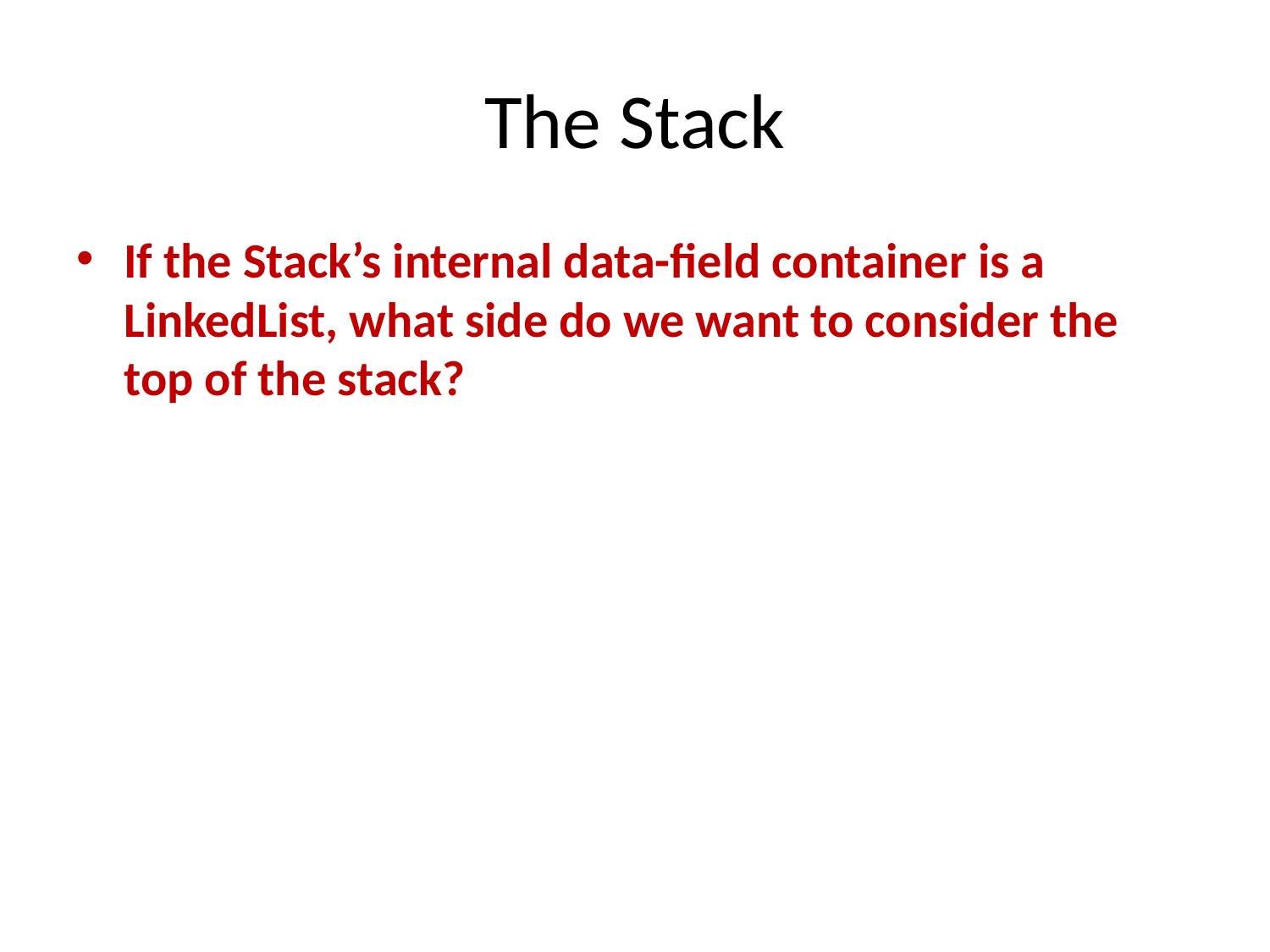

# The Stack
If the Stack’s internal data-field container is a LinkedList, what side do we want to consider the top of the stack?